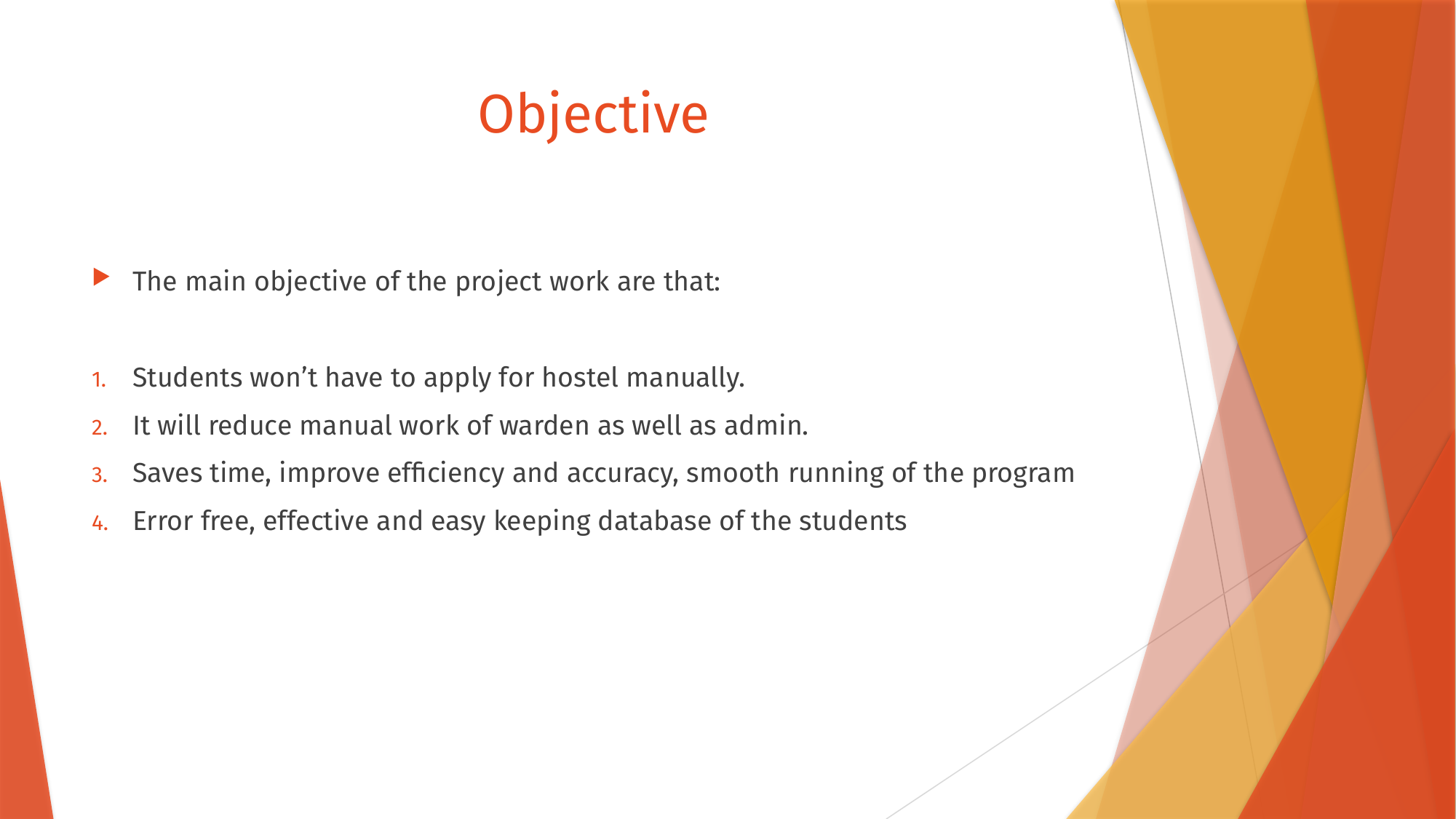

# Objective
The main objective of the project work are that:

Students won’t have to apply for hostel manually.
It will reduce manual work of warden as well as admin.
Saves time, improve efficiency and accuracy, smooth running of the program
Error free, effective and easy keeping database of the students